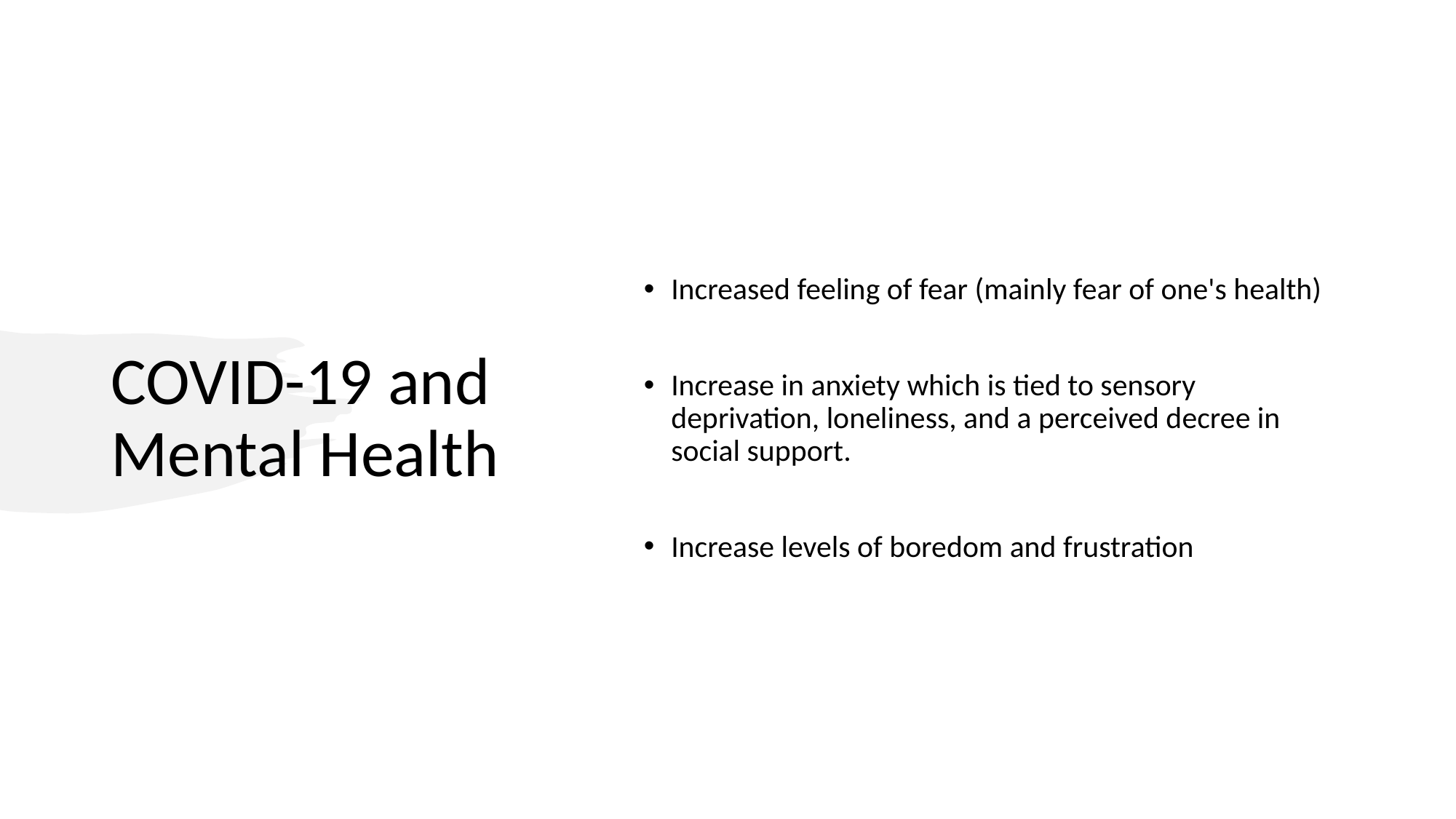

# COVID-19 and Mental Health
Increased feeling of fear (mainly fear of one's health)

Increase in anxiety which is tied to sensory deprivation, loneliness, and a perceived decree in social support.

Increase levels of boredom and frustration